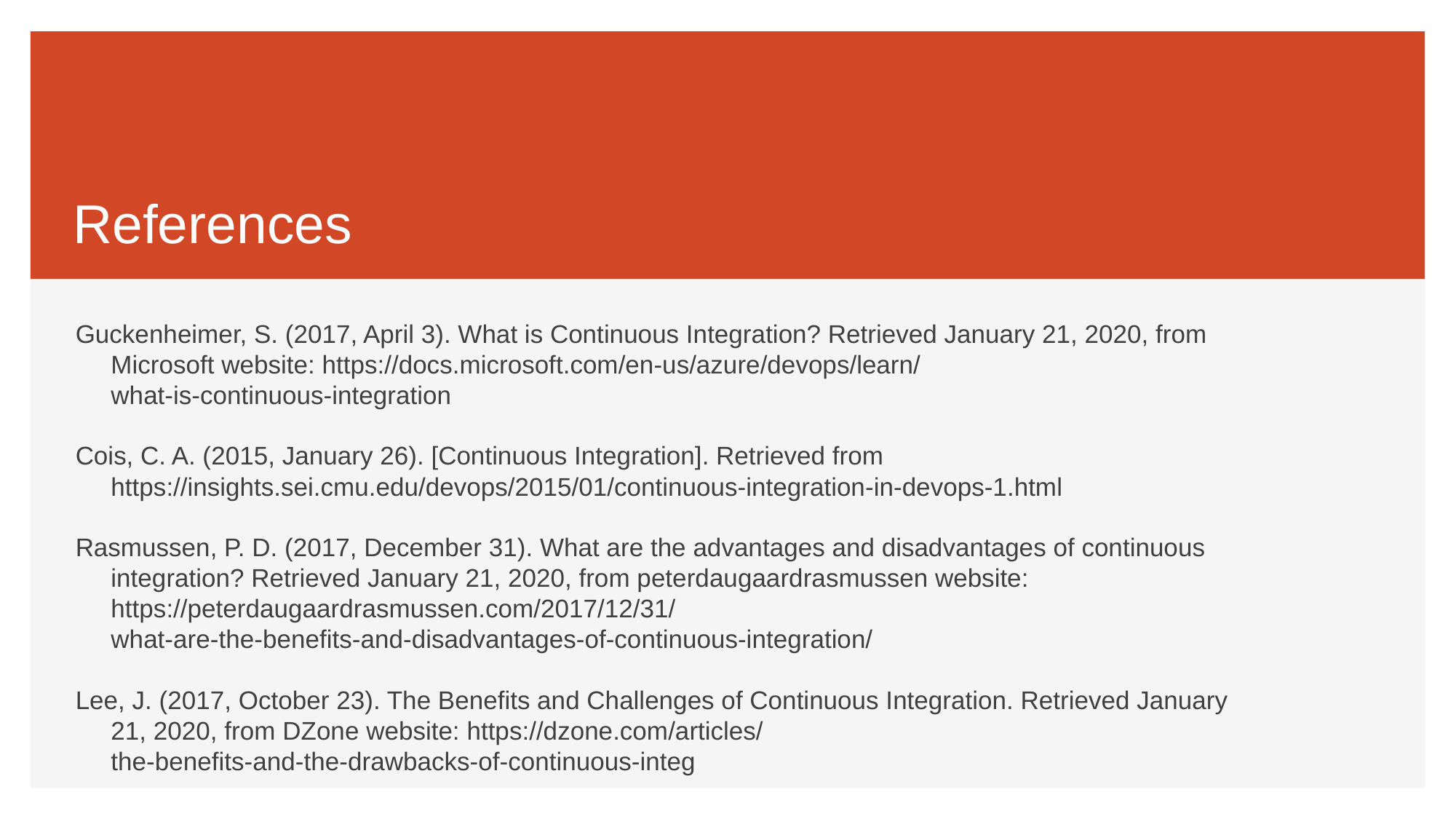

# References
Guckenheimer, S. (2017, April 3). What is Continuous Integration? Retrieved January 21, 2020, from
     Microsoft website: https://docs.microsoft.com/en-us/azure/devops/learn/
     what-is-continuous-integration

Cois, C. A. (2015, January 26). [Continuous Integration]. Retrieved from
     https://insights.sei.cmu.edu/devops/2015/01/continuous-integration-in-devops-1.html

Rasmussen, P. D. (2017, December 31). What are the advantages and disadvantages of continuous
     integration? Retrieved January 21, 2020, from peterdaugaardrasmussen website:
     https://peterdaugaardrasmussen.com/2017/12/31/
     what-are-the-benefits-and-disadvantages-of-continuous-integration/

Lee, J. (2017, October 23). The Benefits and Challenges of Continuous Integration. Retrieved January
     21, 2020, from DZone website: https://dzone.com/articles/
     the-benefits-and-the-drawbacks-of-continuous-integ